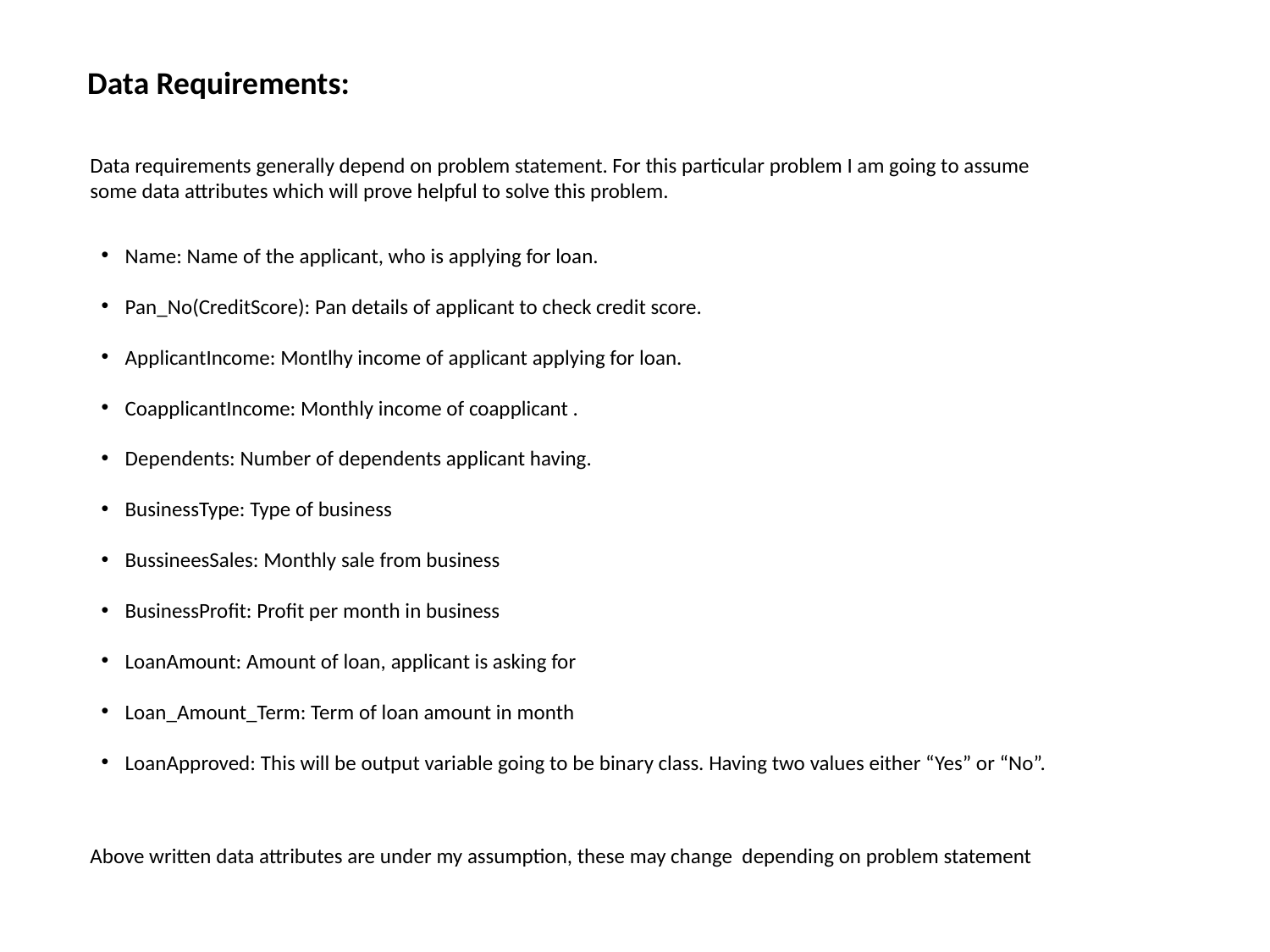

Data Requirements:
Data requirements generally depend on problem statement. For this particular problem I am going to assume some data attributes which will prove helpful to solve this problem.
Name: Name of the applicant, who is applying for loan.

Pan_No(CreditScore): Pan details of applicant to check credit score.

ApplicantIncome: Montlhy income of applicant applying for loan.

CoapplicantIncome: Monthly income of coapplicant .

Dependents: Number of dependents applicant having.

BusinessType: Type of business

BussineesSales: Monthly sale from business

BusinessProfit: Profit per month in business

LoanAmount: Amount of loan, applicant is asking for

Loan_Amount_Term: Term of loan amount in month

LoanApproved: This will be output variable going to be binary class. Having two values either “Yes” or “No”.

Above written data attributes are under my assumption, these may change  depending on problem statement